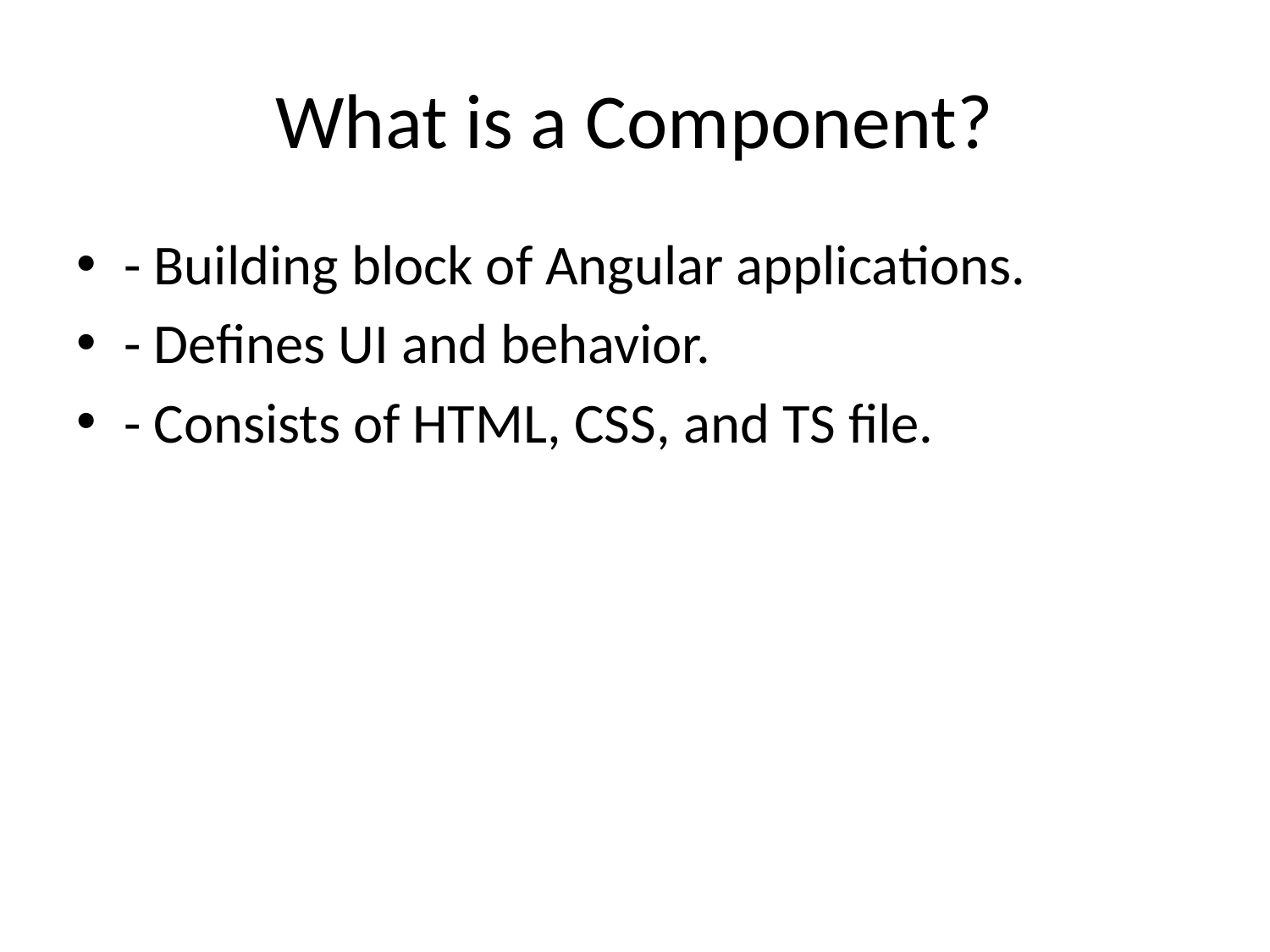

# What is a Component?
- Building block of Angular applications.
- Defines UI and behavior.
- Consists of HTML, CSS, and TS file.